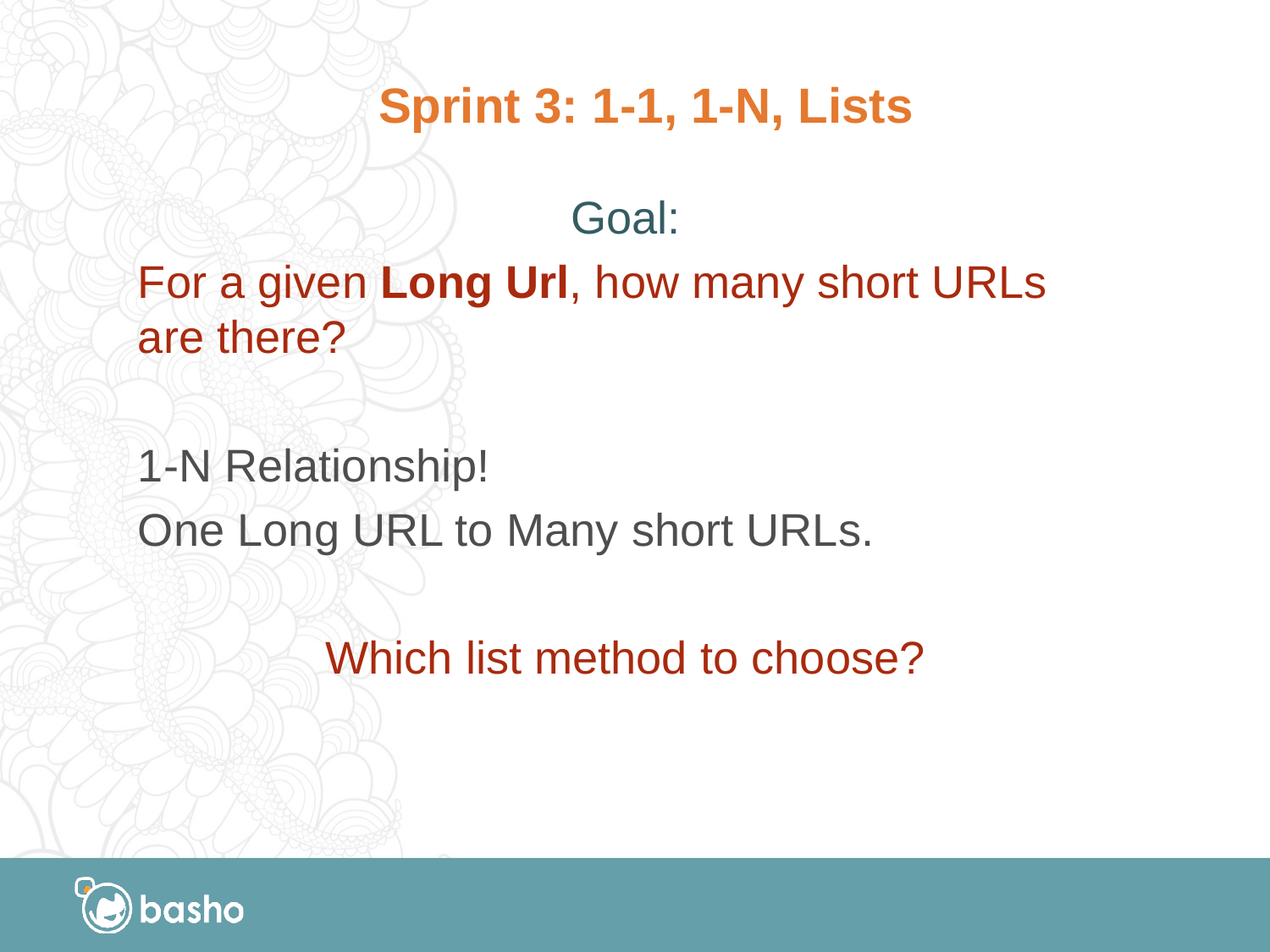

# Sprint 3: 1-1, 1-N, Lists
Goal:
For a given Long Url, how many short URLs are there?

1-N Relationship!
One Long URL to Many short URLs.

Which list method to choose?